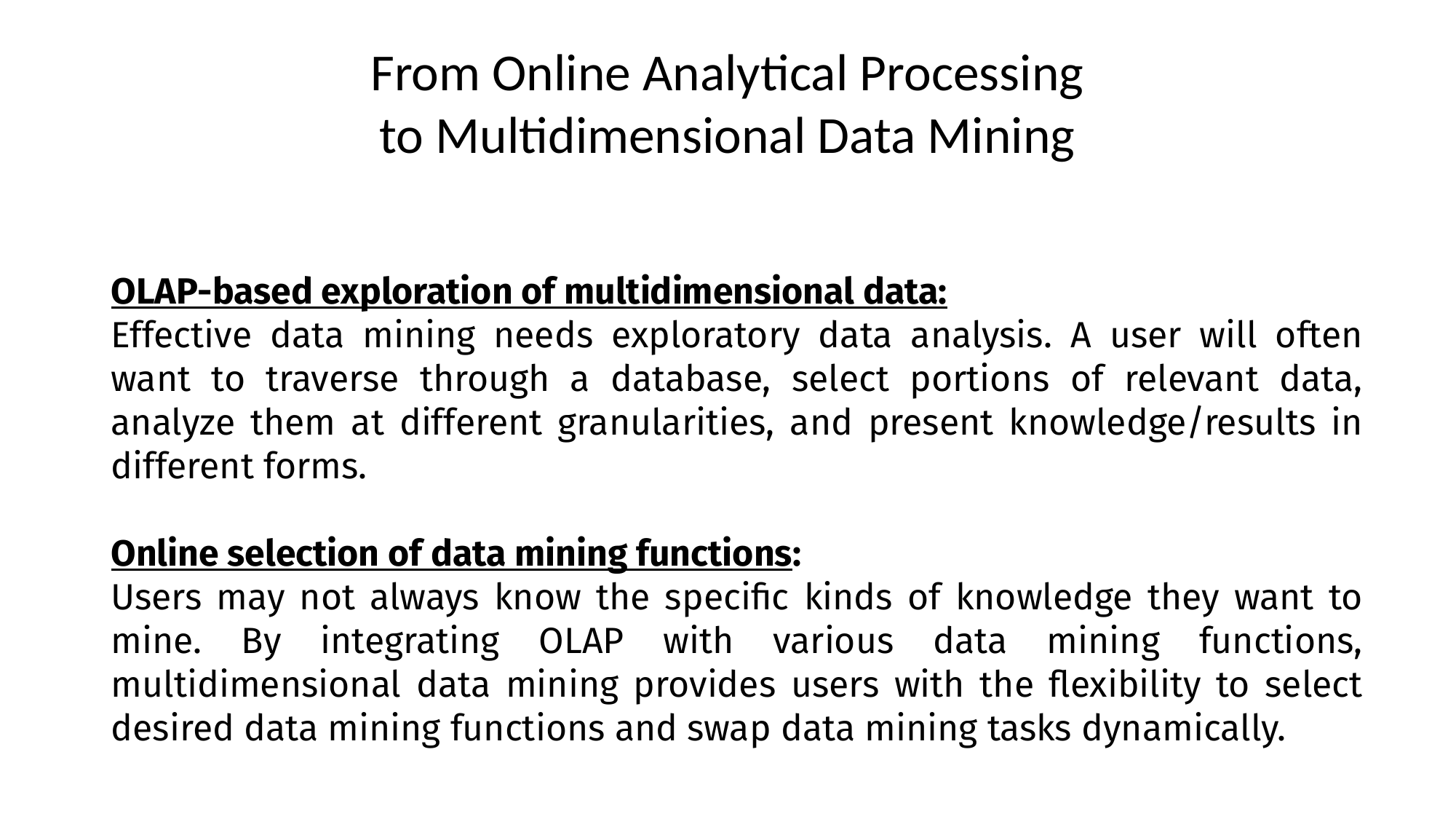

# From Online Analytical Processing to Multidimensional Data Mining
OLAP-based exploration of multidimensional data:
Effective data mining needs exploratory data analysis. A user will often want to traverse through a database, select portions of relevant data, analyze them at different granularities, and present knowledge/results in different forms.

Online selection of data mining functions:
Users may not always know the specific kinds of knowledge they want to mine. By integrating OLAP with various data mining functions, multidimensional data mining provides users with the flexibility to select desired data mining functions and swap data mining tasks dynamically.